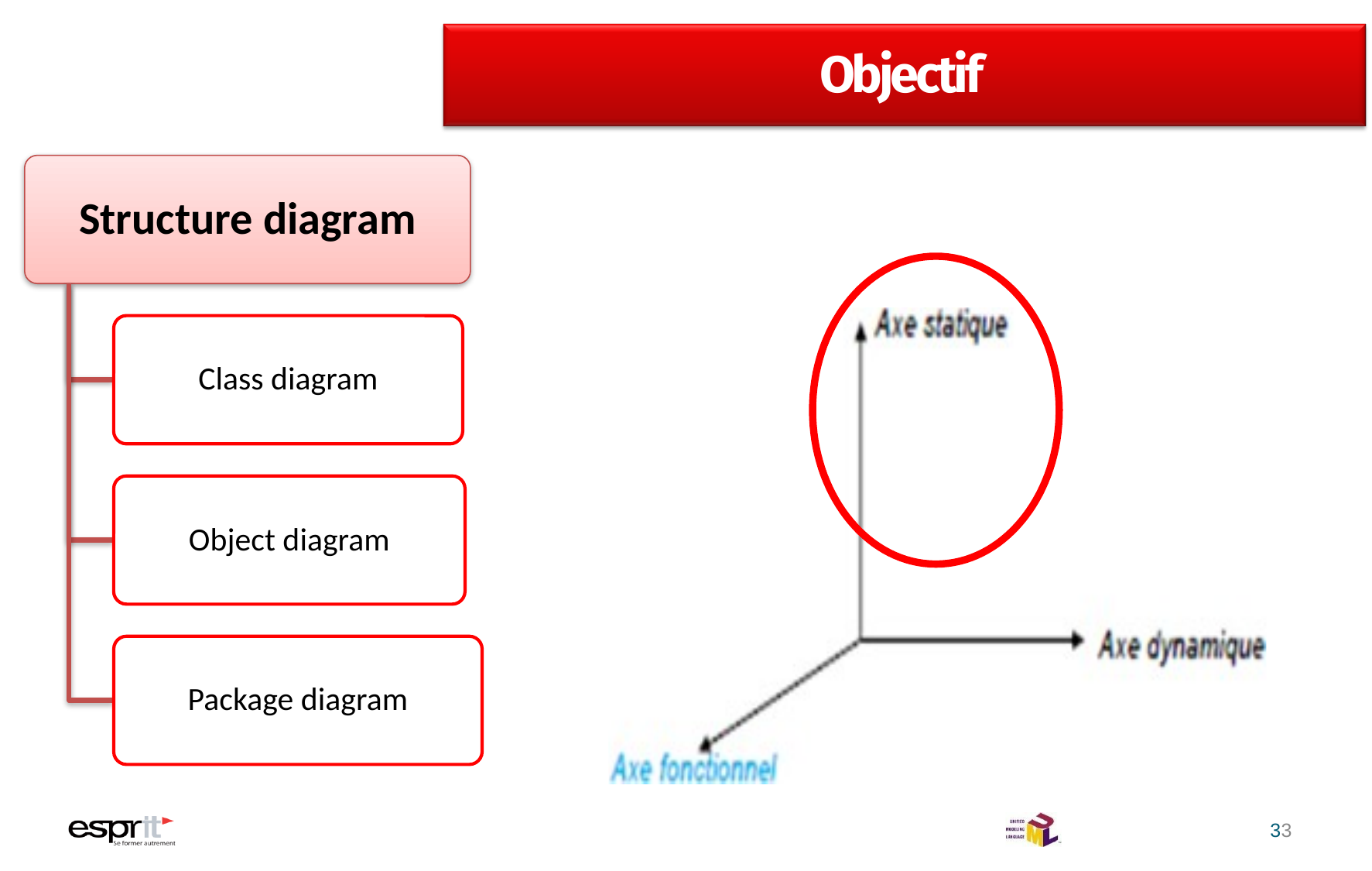

# Objectif
Structure diagram
Class diagram
Object diagram
Package diagram

3
3